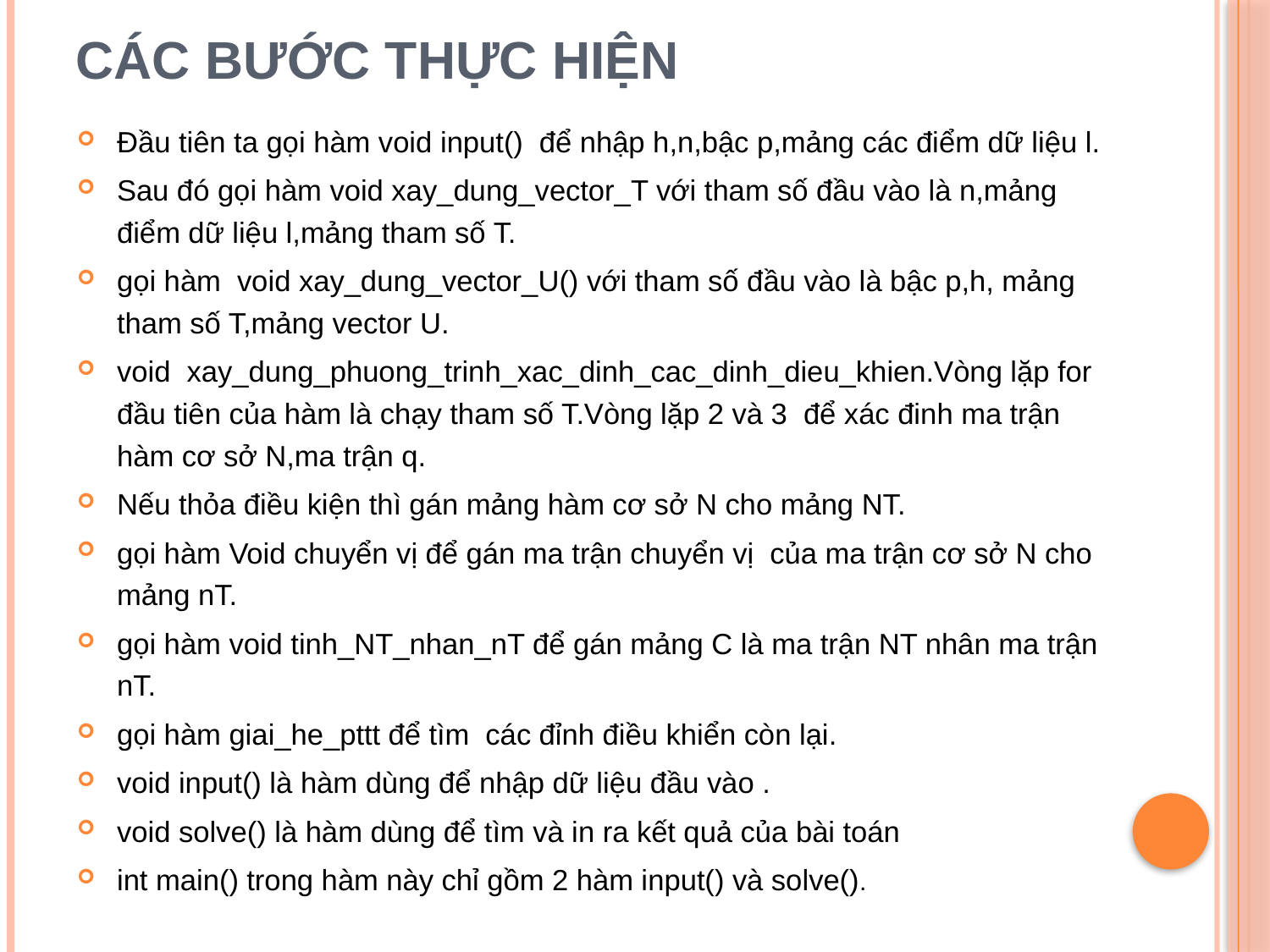

# Các bước thực hiện
Đầu tiên ta gọi hàm void input()  để nhập h,n,bậc p,mảng các điểm dữ liệu l.
Sau đó gọi hàm void xay_dung_vector_T với tham số đầu vào là n,mảng điểm dữ liệu l,mảng tham số T.
gọi hàm  void xay_dung_vector_U() với tham số đầu vào là bậc p,h, mảng tham số T,mảng vector U.
void  xay_dung_phuong_trinh_xac_dinh_cac_dinh_dieu_khien.Vòng lặp for đầu tiên của hàm là chạy tham số T.Vòng lặp 2 và 3  để xác đinh ma trận hàm cơ sở N,ma trận q.
Nếu thỏa điều kiện thì gán mảng hàm cơ sở N cho mảng NT.
gọi hàm Void chuyển vị để gán ma trận chuyển vị  của ma trận cơ sở N cho mảng nT.
gọi hàm void tinh_NT_nhan_nT để gán mảng C là ma trận NT nhân ma trận nT.
gọi hàm giai_he_pttt để tìm  các đỉnh điều khiển còn lại.
void input() là hàm dùng để nhập dữ liệu đầu vào .
void solve() là hàm dùng để tìm và in ra kết quả của bài toán
int main() trong hàm này chỉ gồm 2 hàm input() và solve().